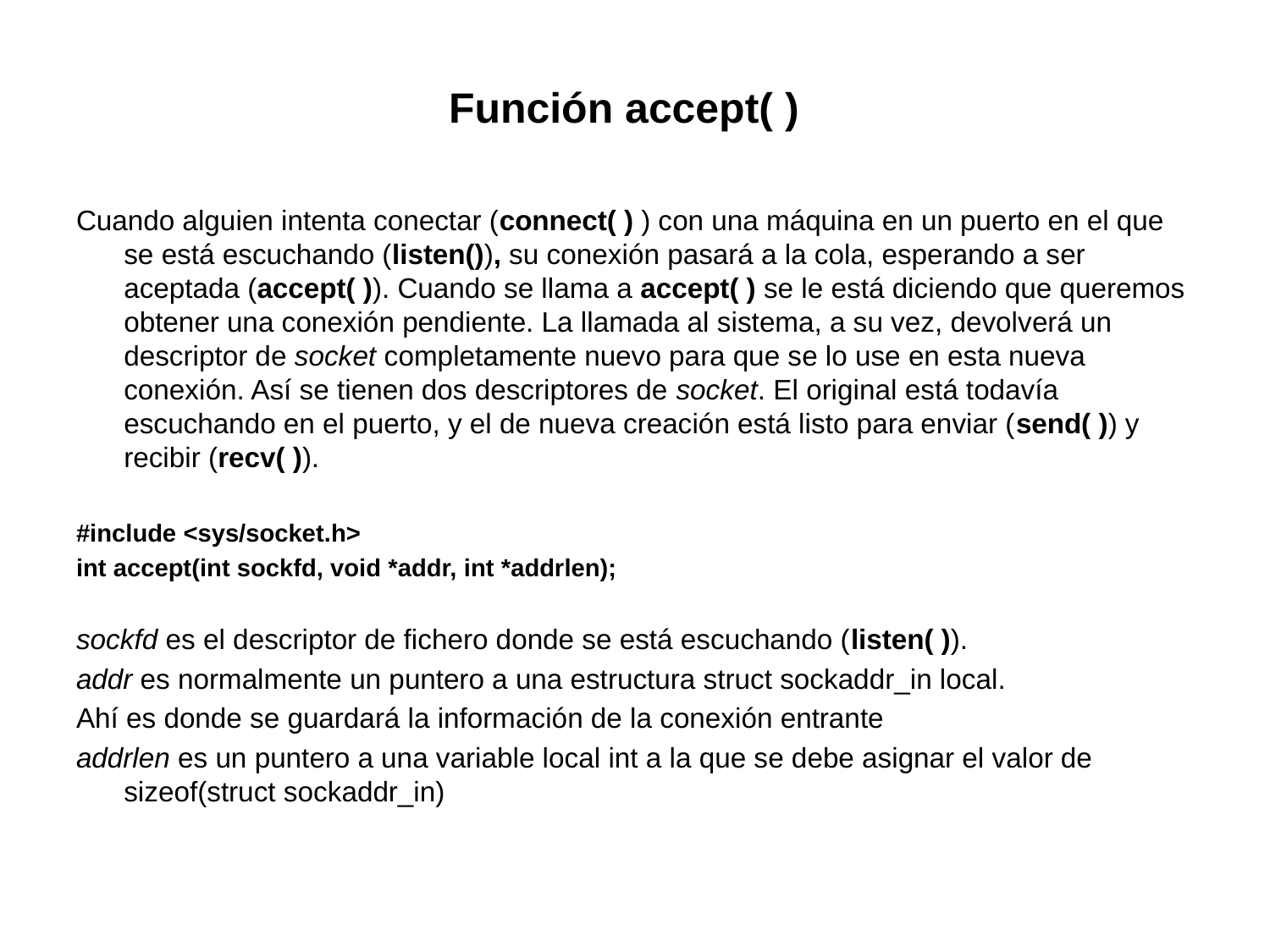

# Función accept( )
Cuando alguien intenta conectar (connect( ) ) con una máquina en un puerto en el que se está escuchando (listen()), su conexión pasará a la cola, esperando a ser aceptada (accept( )). Cuando se llama a accept( ) se le está diciendo que queremos obtener una conexión pendiente. La llamada al sistema, a su vez, devolverá un descriptor de socket completamente nuevo para que se lo use en esta nueva conexión. Así se tienen dos descriptores de socket. El original está todavía escuchando en el puerto, y el de nueva creación está listo para enviar (send( )) y recibir (recv( )).

#include <sys/socket.h>
int accept(int sockfd, void *addr, int *addrlen);

sockfd es el descriptor de fichero donde se está escuchando (listen( )).
addr es normalmente un puntero a una estructura struct sockaddr_in local.
Ahí es donde se guardará la información de la conexión entrante
addrlen es un puntero a una variable local int a la que se debe asignar el valor de sizeof(struct sockaddr_in)